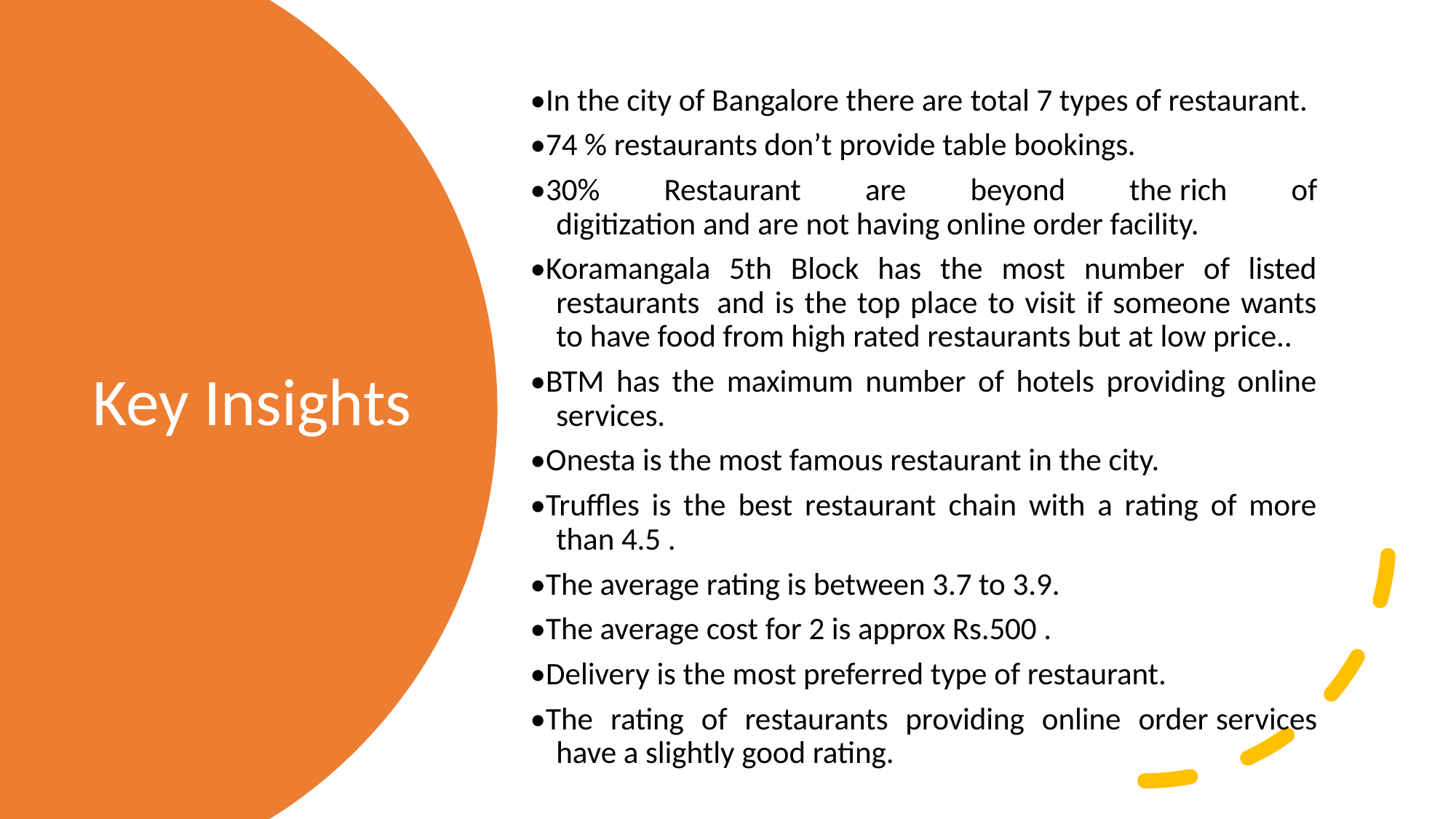

•In the city of Bangalore there are total 7 types of restaurant.
•74 % restaurants don’t provide table bookings.
•30% Restaurant are beyond the rich of digitization and are not having online order facility.
•Koramangala 5th Block has the most number of listed restaurants  and is the top place to visit if someone wants to have food from high rated restaurants but at low price..
•BTM has the maximum number of hotels providing online services.
•Onesta is the most famous restaurant in the city.
•Truffles is the best restaurant chain with a rating of more than 4.5 .
•The average rating is between 3.7 to 3.9.
•The average cost for 2 is approx Rs.500 .
•Delivery is the most preferred type of restaurant.
•The rating of restaurants providing online order services have a slightly good rating.

# Key Insights